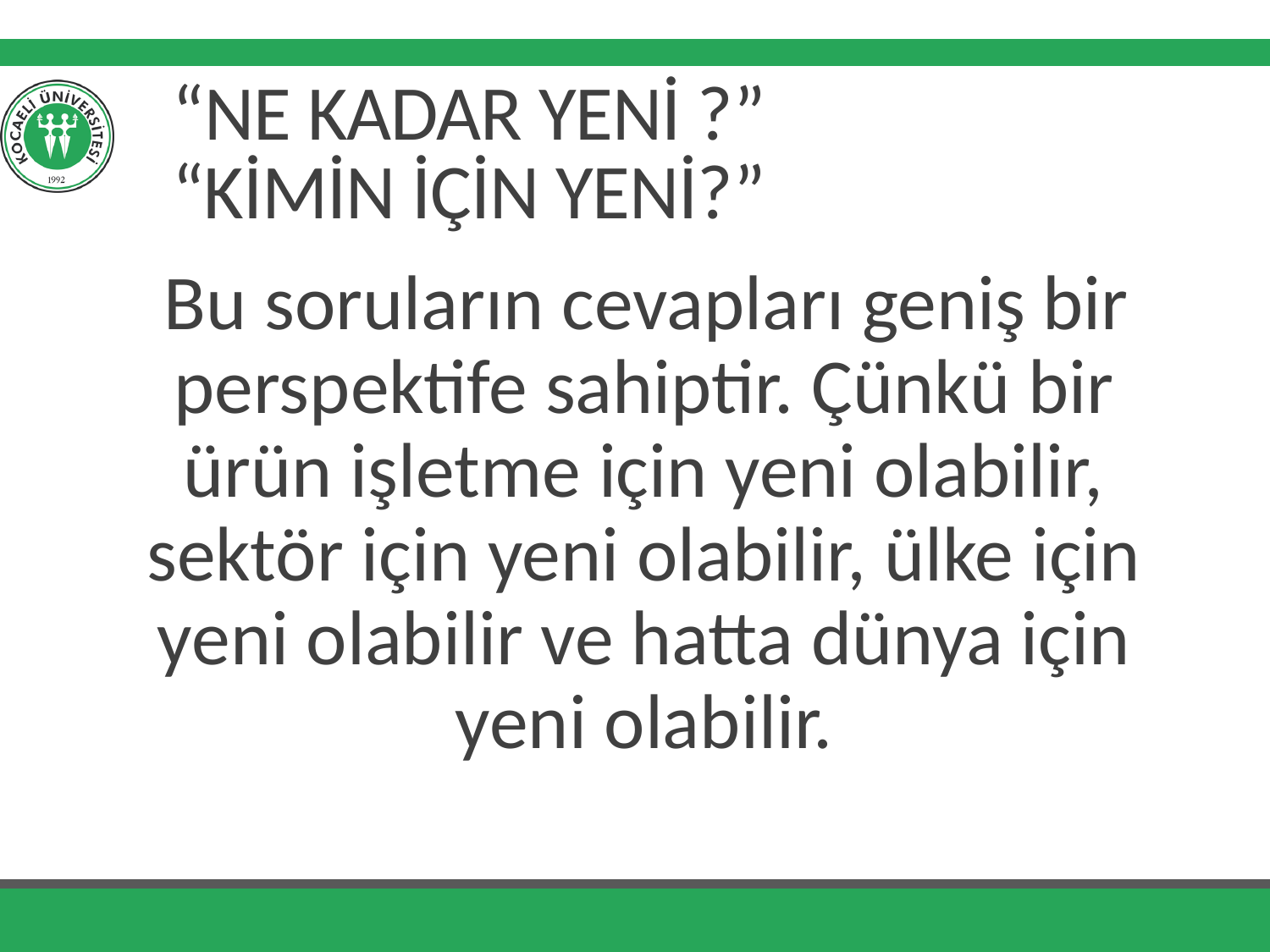

# “NE KADAR YENİ ?” “KİMİN İÇİN YENİ?”
Bu soruların cevapları geniş bir perspektife sahiptir. Çünkü bir ürün işletme için yeni olabilir, sektör için yeni olabilir, ülke için yeni olabilir ve hatta dünya için yeni olabilir.